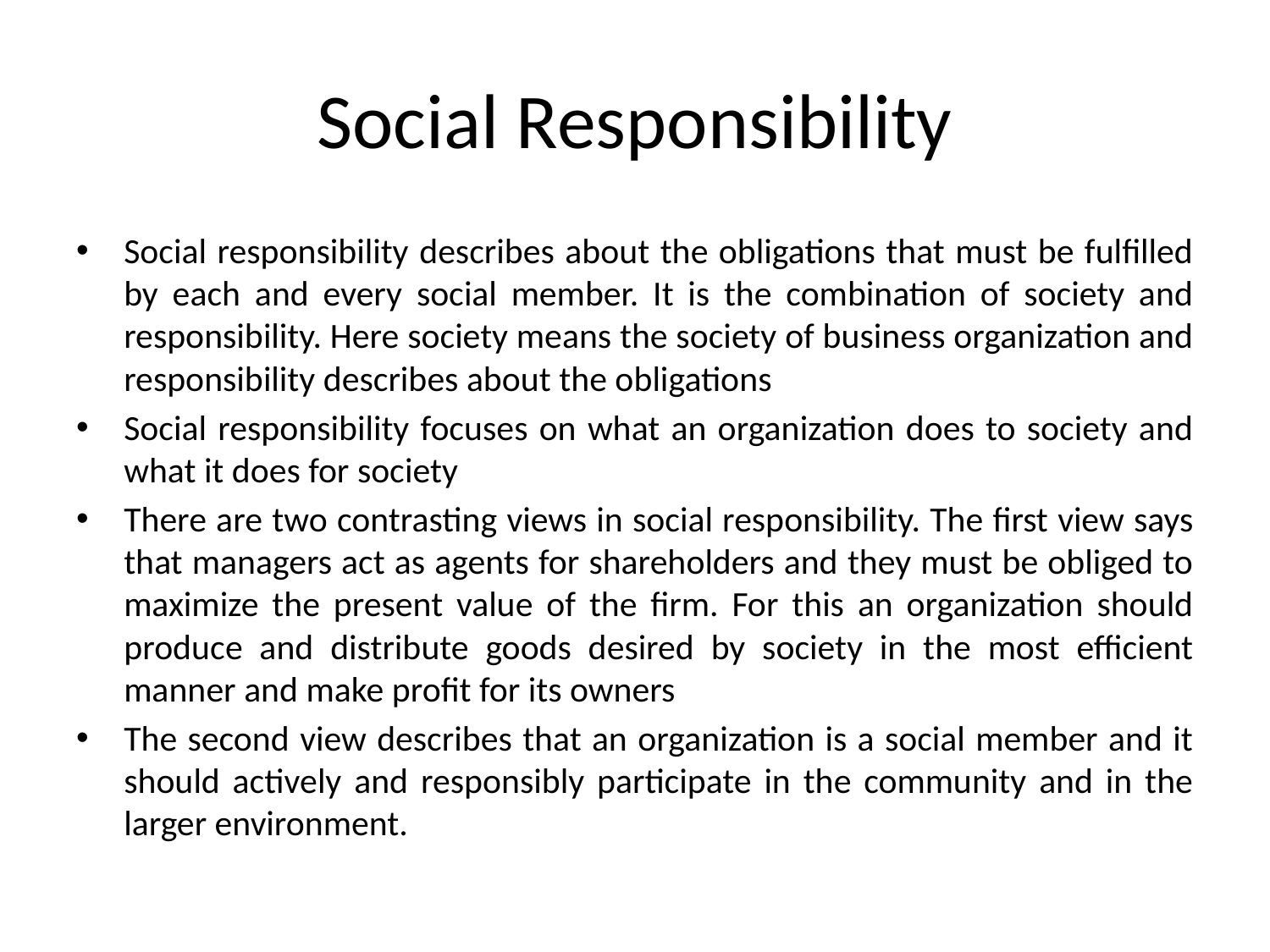

# Social Responsibility
Social responsibility describes about the obligations that must be fulfilled by each and every social member. It is the combination of society and responsibility. Here society means the society of business organization and responsibility describes about the obligations
Social responsibility focuses on what an organization does to society and what it does for society
There are two contrasting views in social responsibility. The first view says that managers act as agents for shareholders and they must be obliged to maximize the present value of the firm. For this an organization should produce and distribute goods desired by society in the most efficient manner and make profit for its owners
The second view describes that an organization is a social member and it should actively and responsibly participate in the community and in the larger environment.